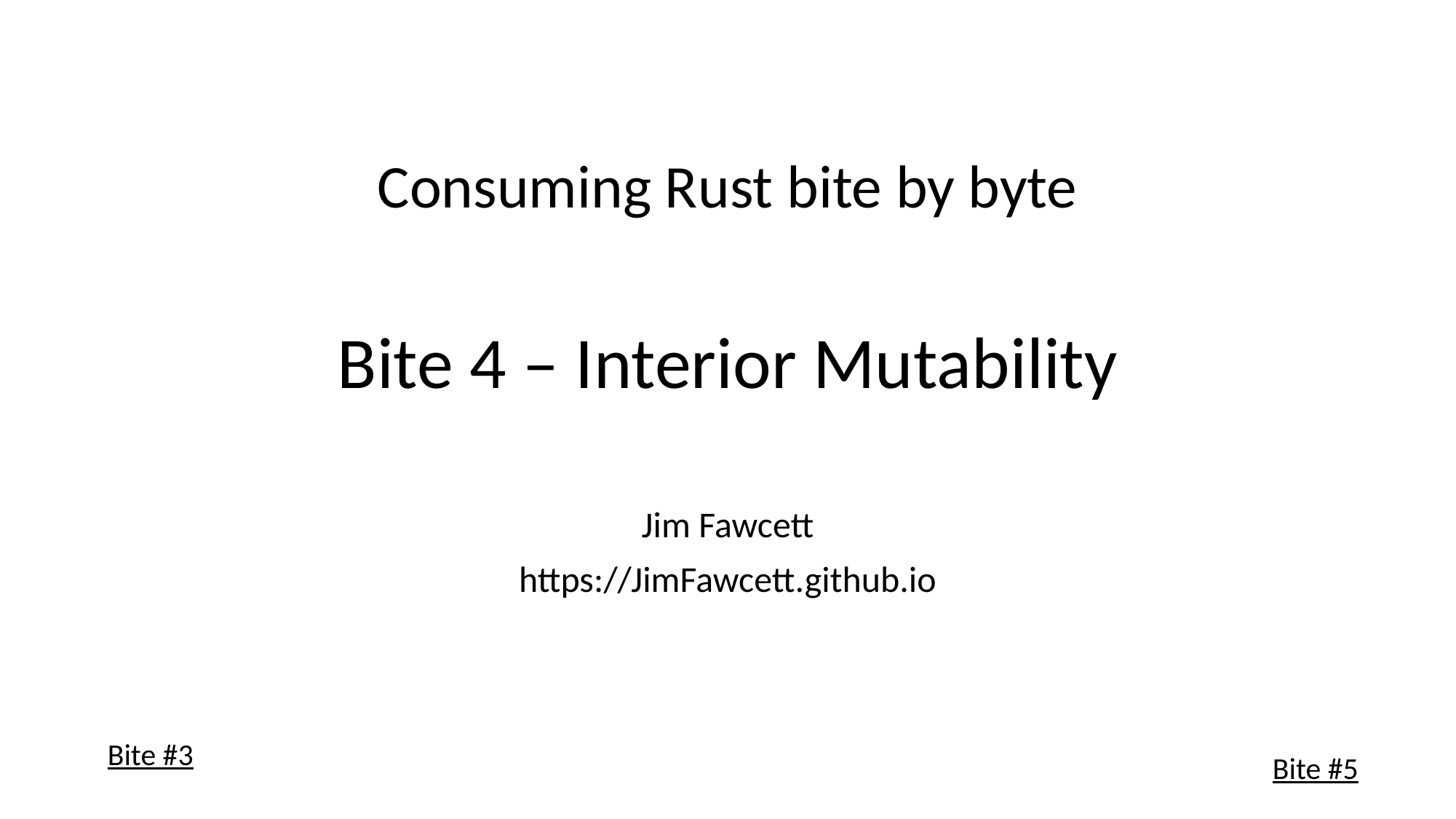

# Consuming Rust bite by byte Bite 4 – Interior Mutability
Jim Fawcett
https://JimFawcett.github.io
Bite #3
Bite #5